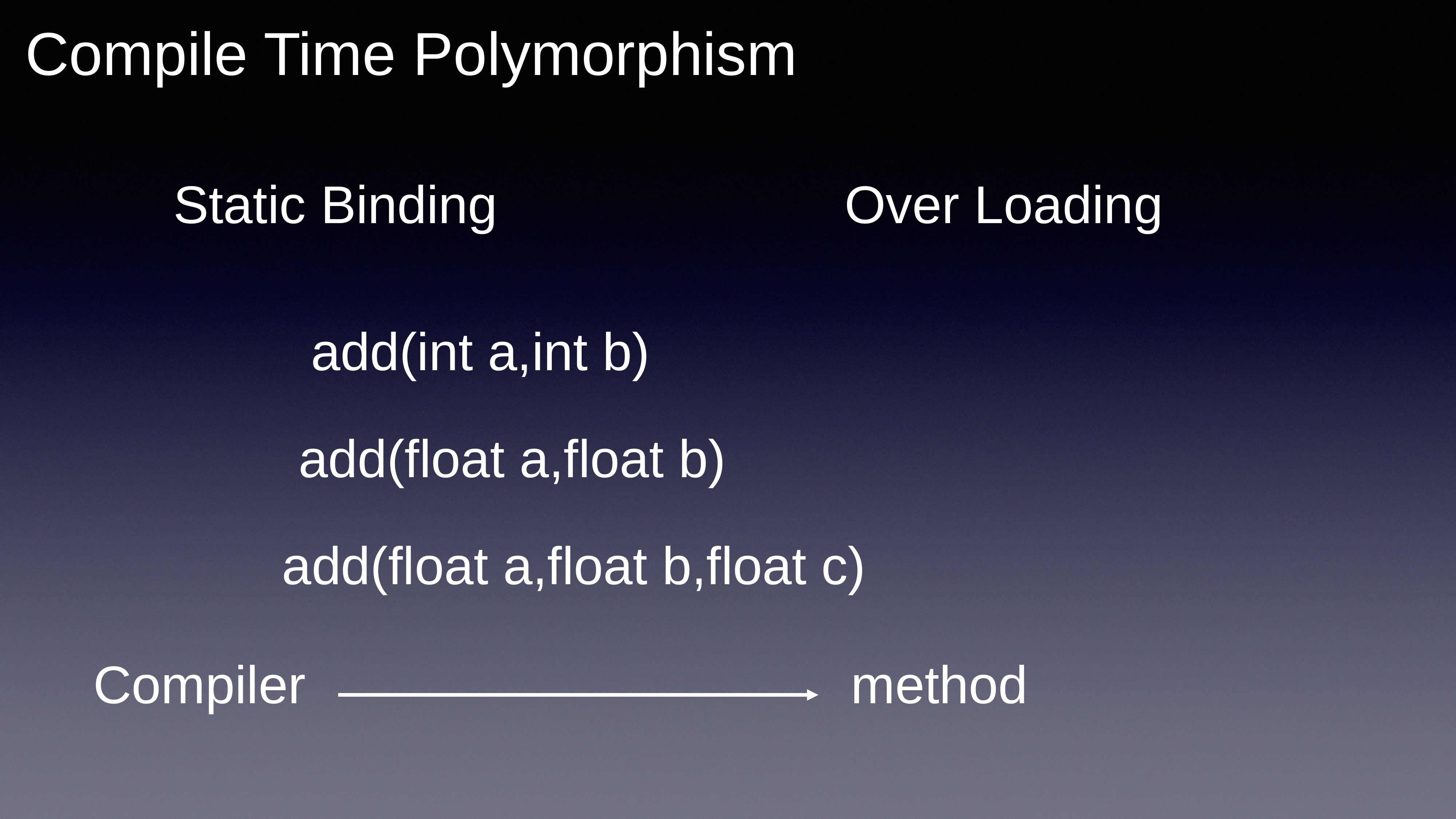

Compile Time Polymorphism
Static Binding
Over Loading
add(int a,int b)
add(float a,float b)
add(float a,float b,float c)
Compiler
method